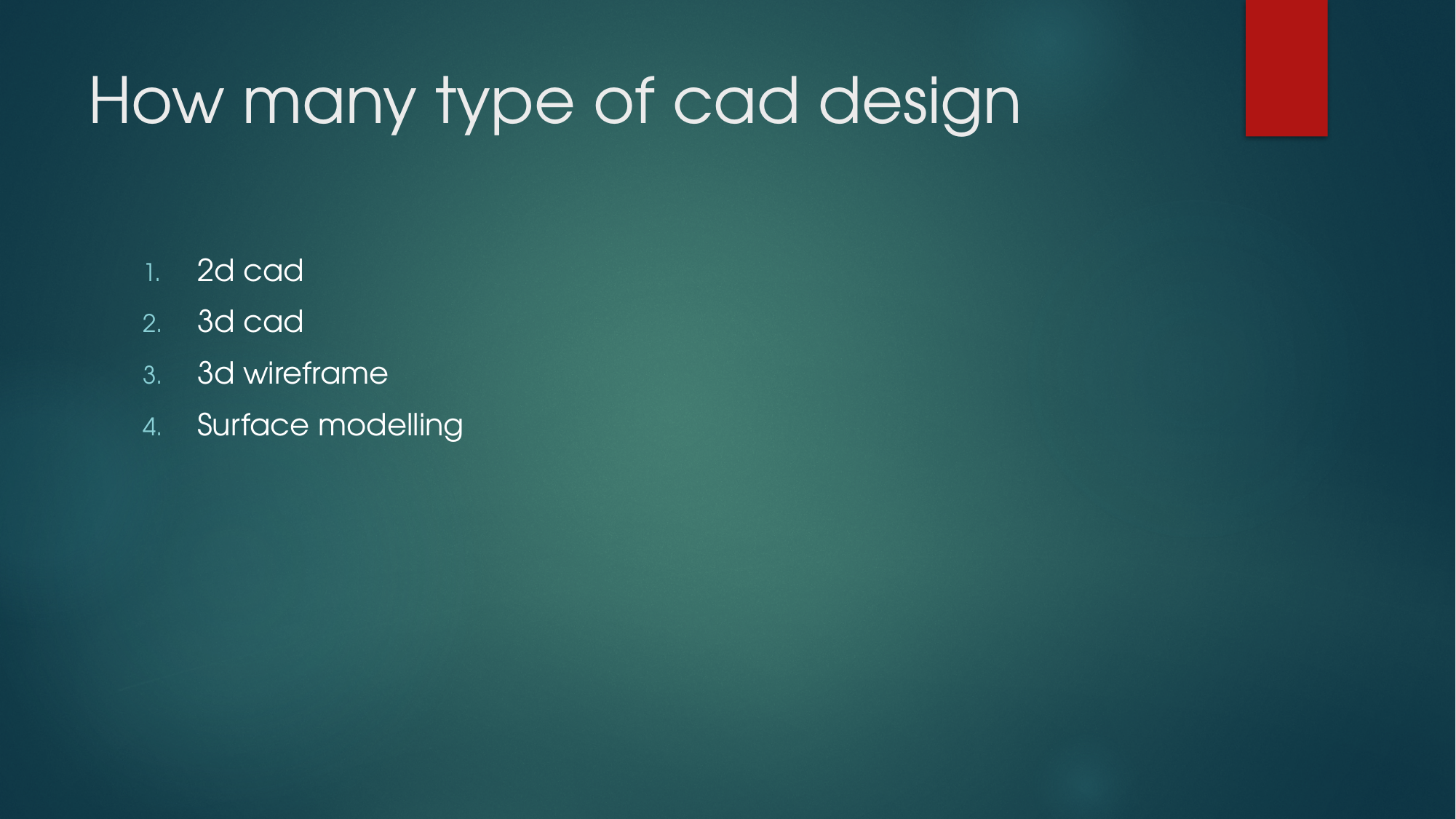

# How many type of cad design
2d cad
3d cad
3d wireframe
Surface modelling